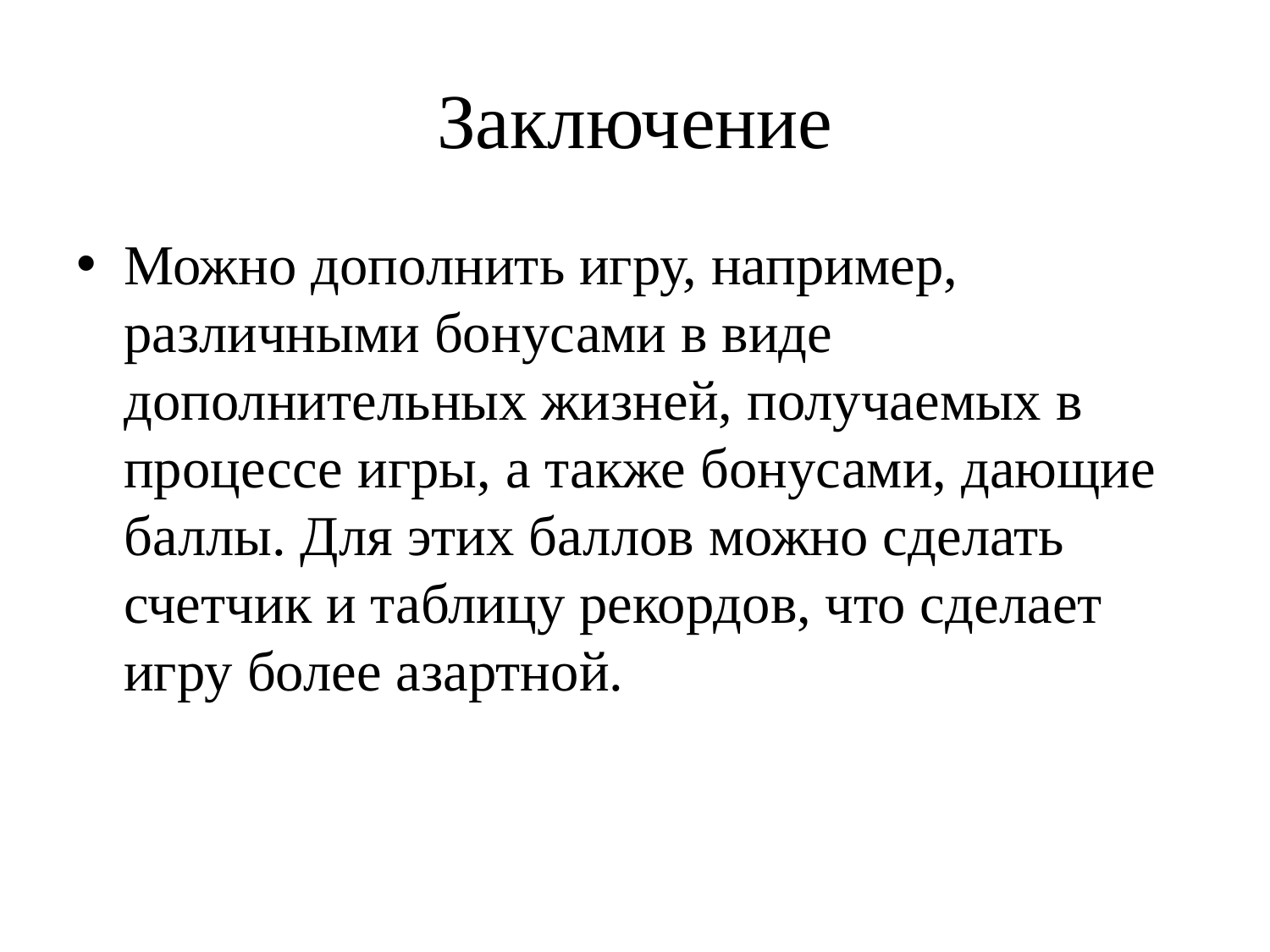

# Заключение
Можно дополнить игру, например, различными бонусами в виде дополнительных жизней, получаемых в процессе игры, а также бонусами, дающие баллы. Для этих баллов можно сделать счетчик и таблицу рекордов, что сделает игру более азартной.